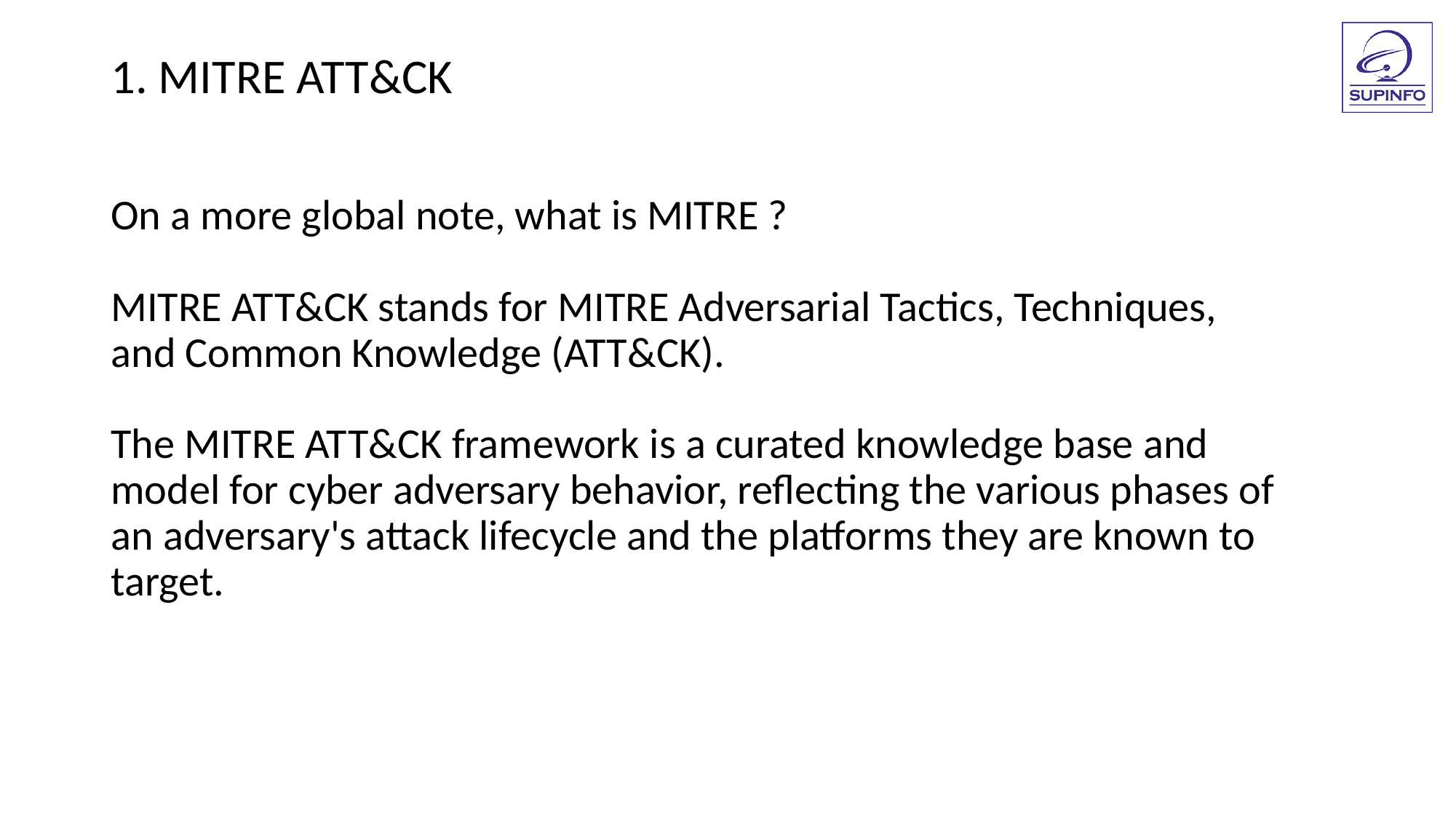

1. MITRE ATT&CK

On a more global note, what is MITRE ?

MITRE ATT&CK stands for MITRE Adversarial Tactics, Techniques,
and Common Knowledge (ATT&CK).

The MITRE ATT&CK framework is a curated knowledge base and
model for cyber adversary behavior, reflecting the various phases of
an adversary's attack lifecycle and the platforms they are known to
target.